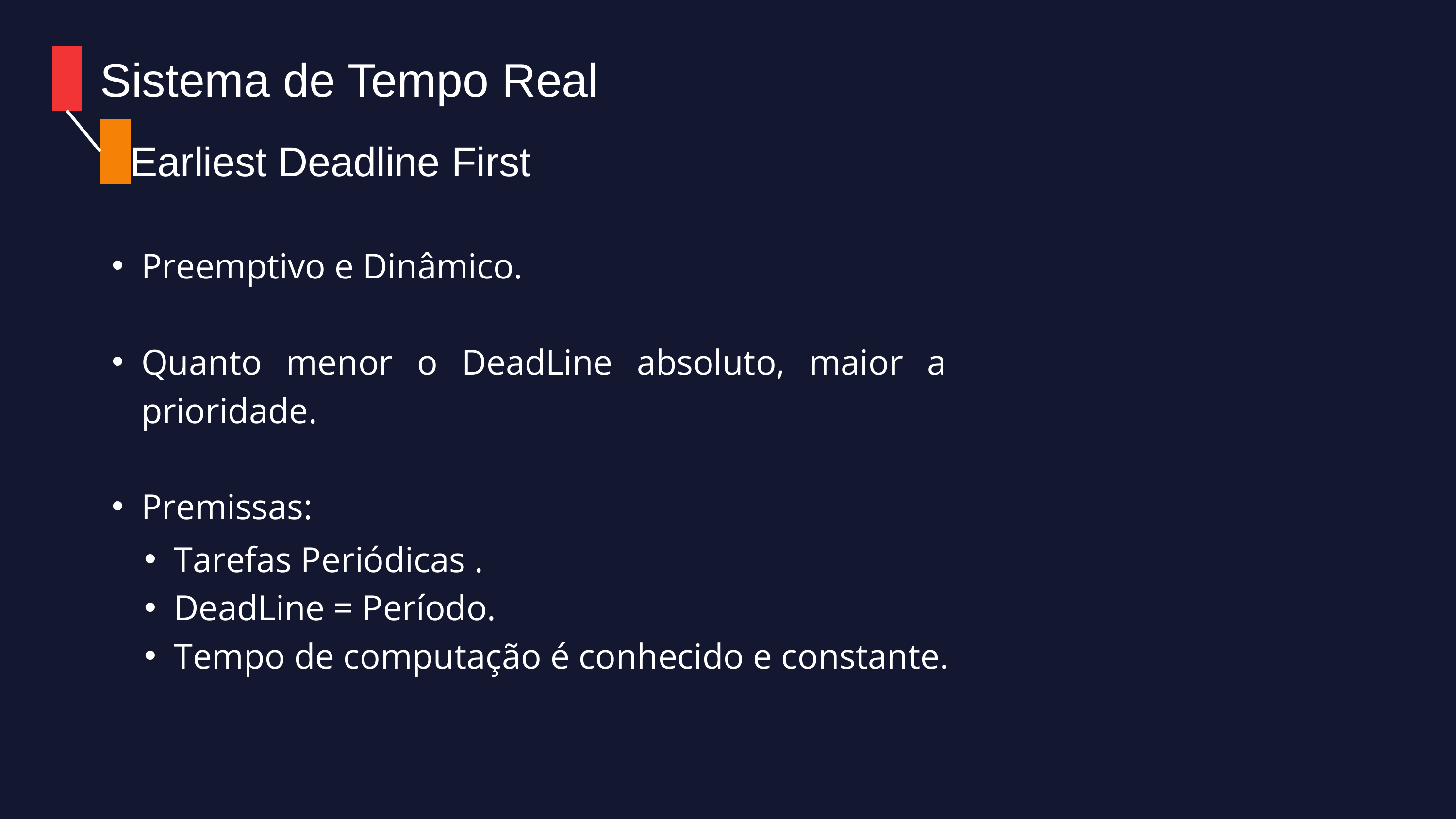

Sistema de Tempo Real

Earliest Deadline First
Preemptivo e Dinâmico.

Quanto menor o DeadLine absoluto, maior a prioridade.

Premissas:

Tarefas Periódicas .
DeadLine = Período.
Tempo de computação é conhecido e constante.